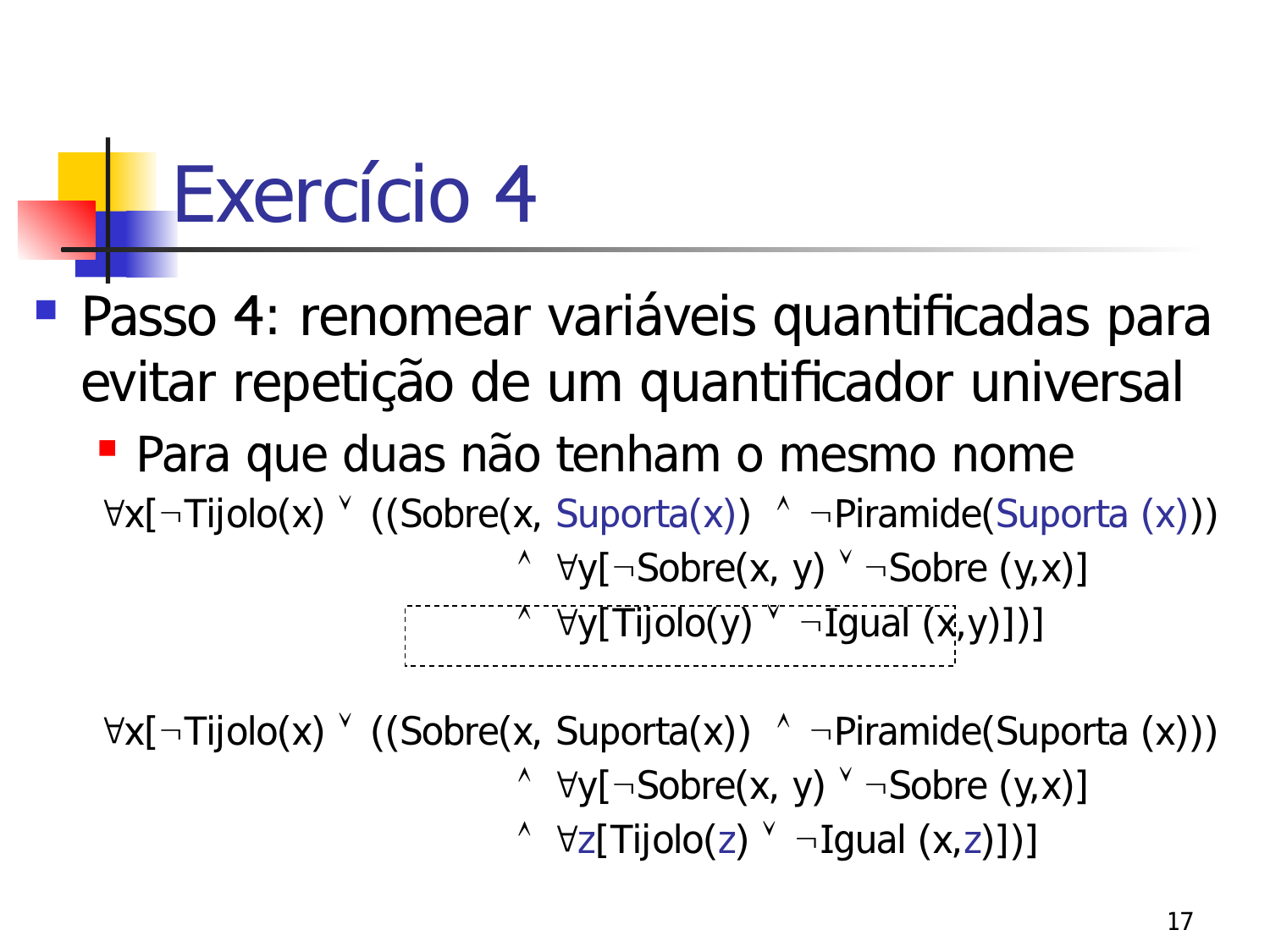

# Exercício 4
Passo 4: renomear variáveis quantificadas para evitar repetição de um quantificador universal
Para que duas não tenham o mesmo nome
∀x[¬Tijolo(x) ∨ ((Sobre(x, Suporta(x))  ∧ ¬Piramide(Suporta (x)))
				∧ ∀y[¬Sobre(x, y) ∨ ¬Sobre (y,x)]
				∧ ∀y[Tijolo(y) ∨ ¬Igual (x,y)])]

∀x[¬Tijolo(x) ∨ ((Sobre(x, Suporta(x))  ∧ ¬Piramide(Suporta (x)))
				∧ ∀y[¬Sobre(x, y) ∨ ¬Sobre (y,x)]
				∧ ∀z[Tijolo(z) ∨ ¬Igual (x,z)])]

17